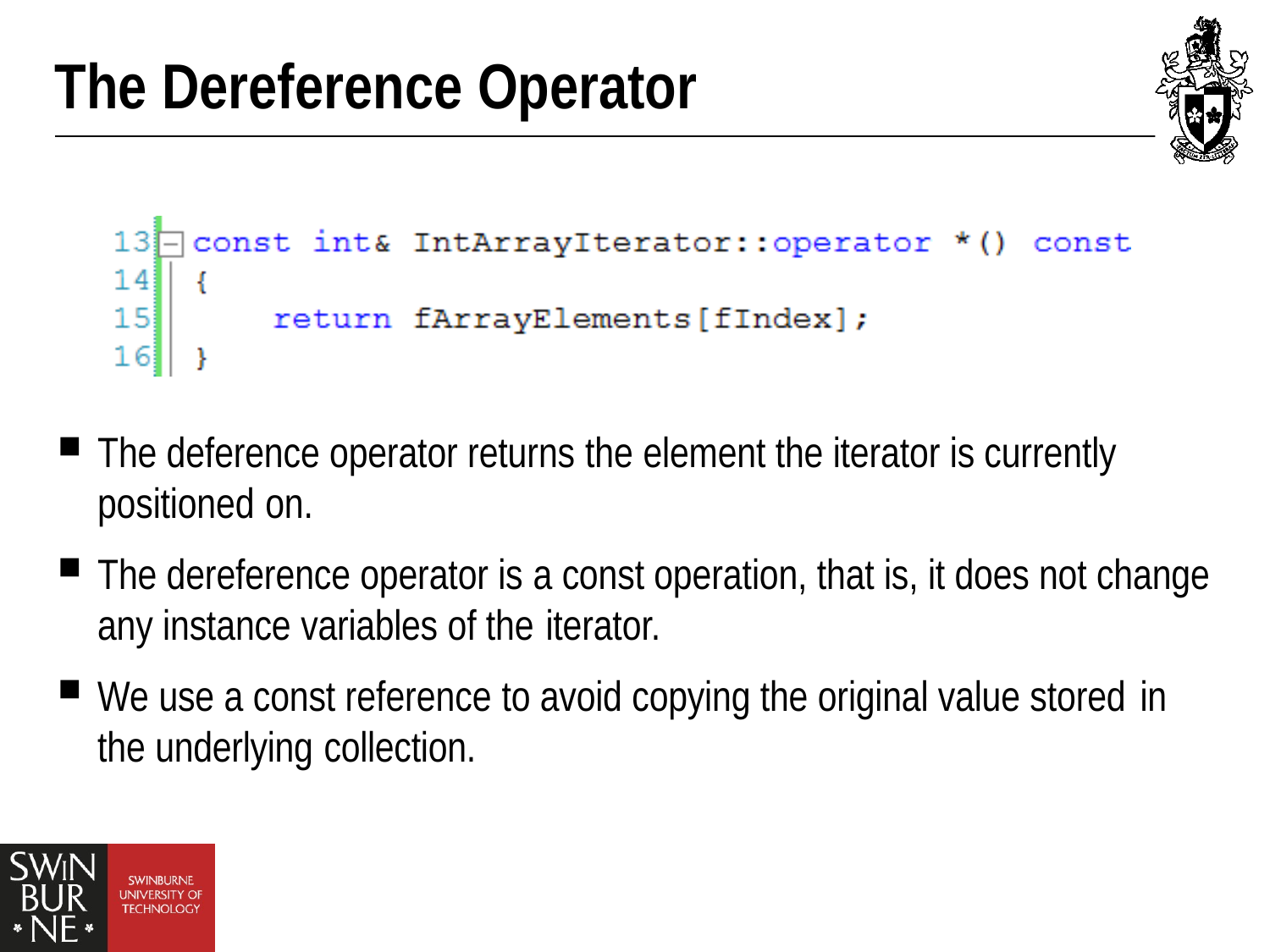

# The Dereference Operator

The deference operator returns the element the iterator is currently  positioned on.
The dereference operator is a const operation, that is, it does not change  any instance variables of the iterator.
We use a const reference to avoid copying the original value stored in the underlying collection.